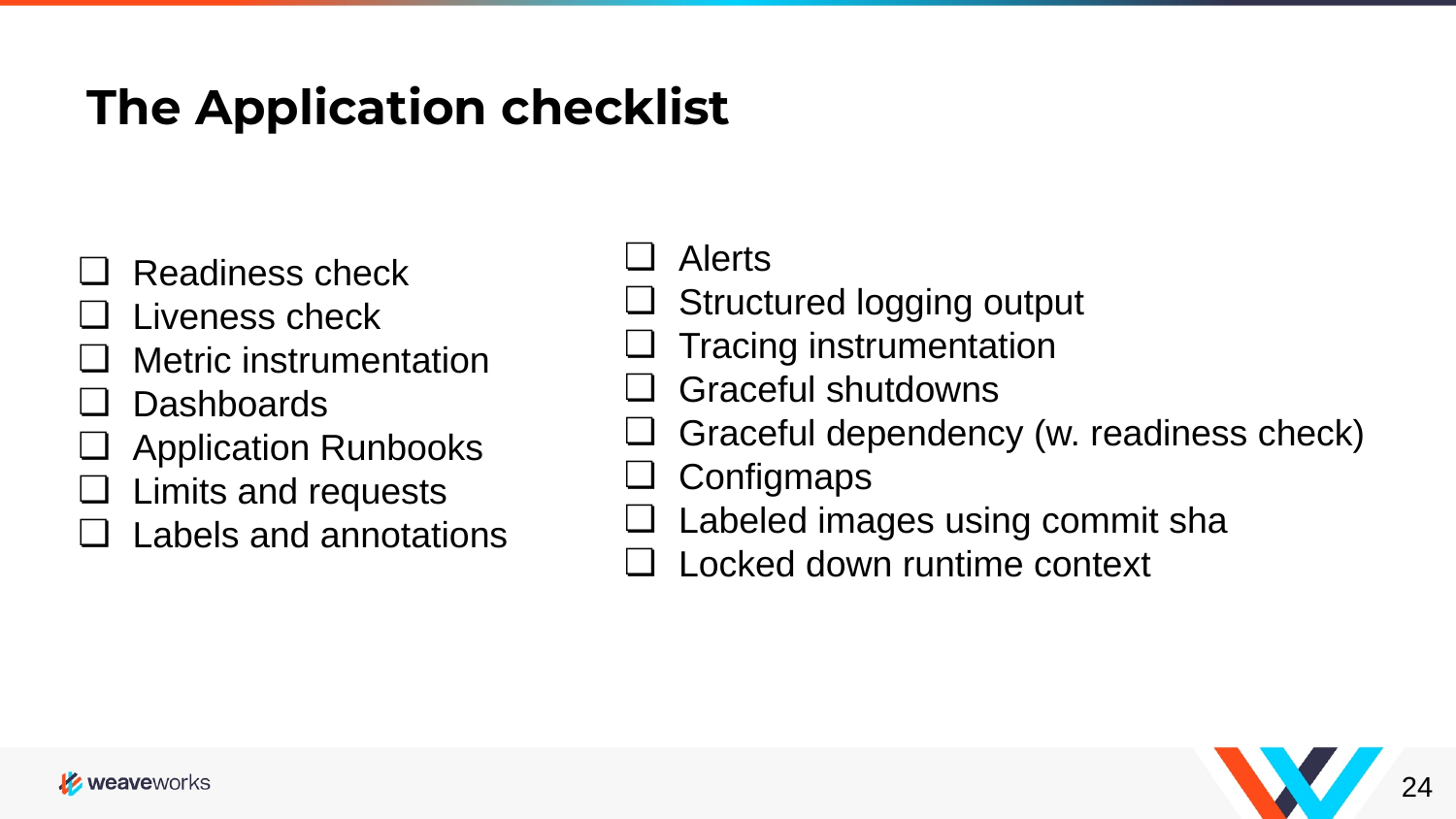

# The Application checklist
Alerts
Structured logging output
Tracing instrumentation
Graceful shutdowns
Graceful dependency (w. readiness check)
Configmaps
Labeled images using commit sha
Locked down runtime context
Readiness check
Liveness check
Metric instrumentation
Dashboards
Application Runbooks
Limits and requests
Labels and annotations
24